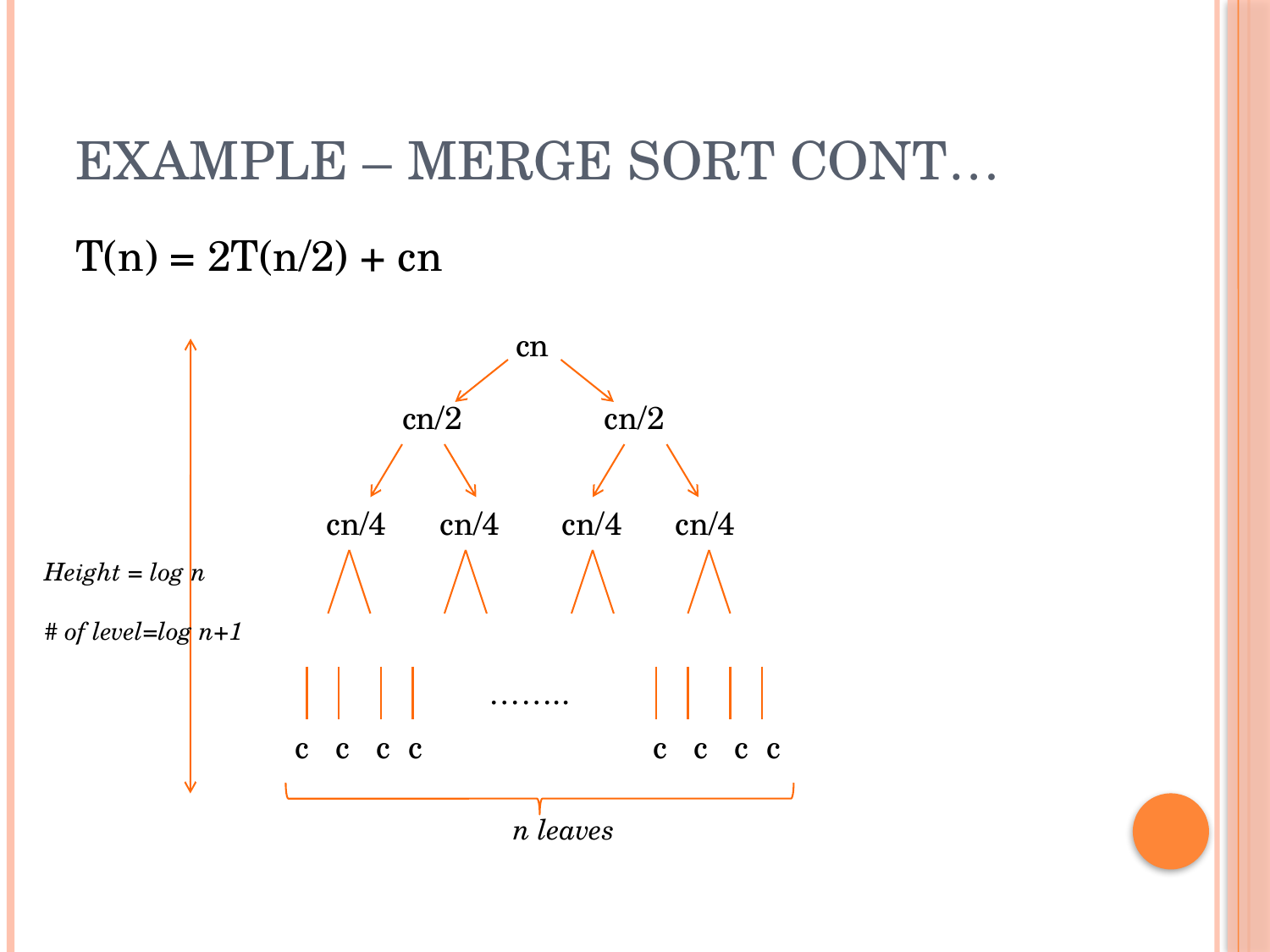

# Example – Merge sort Cont…
T(n) = 2T(n/2) + cn
 cn
 cn/2                cn/2
  cn/4      cn/4       cn/4      cn/4
……..
  c   c   c  c                          c   c   c  c

Height = log n

# of level=log n+1
n leaves